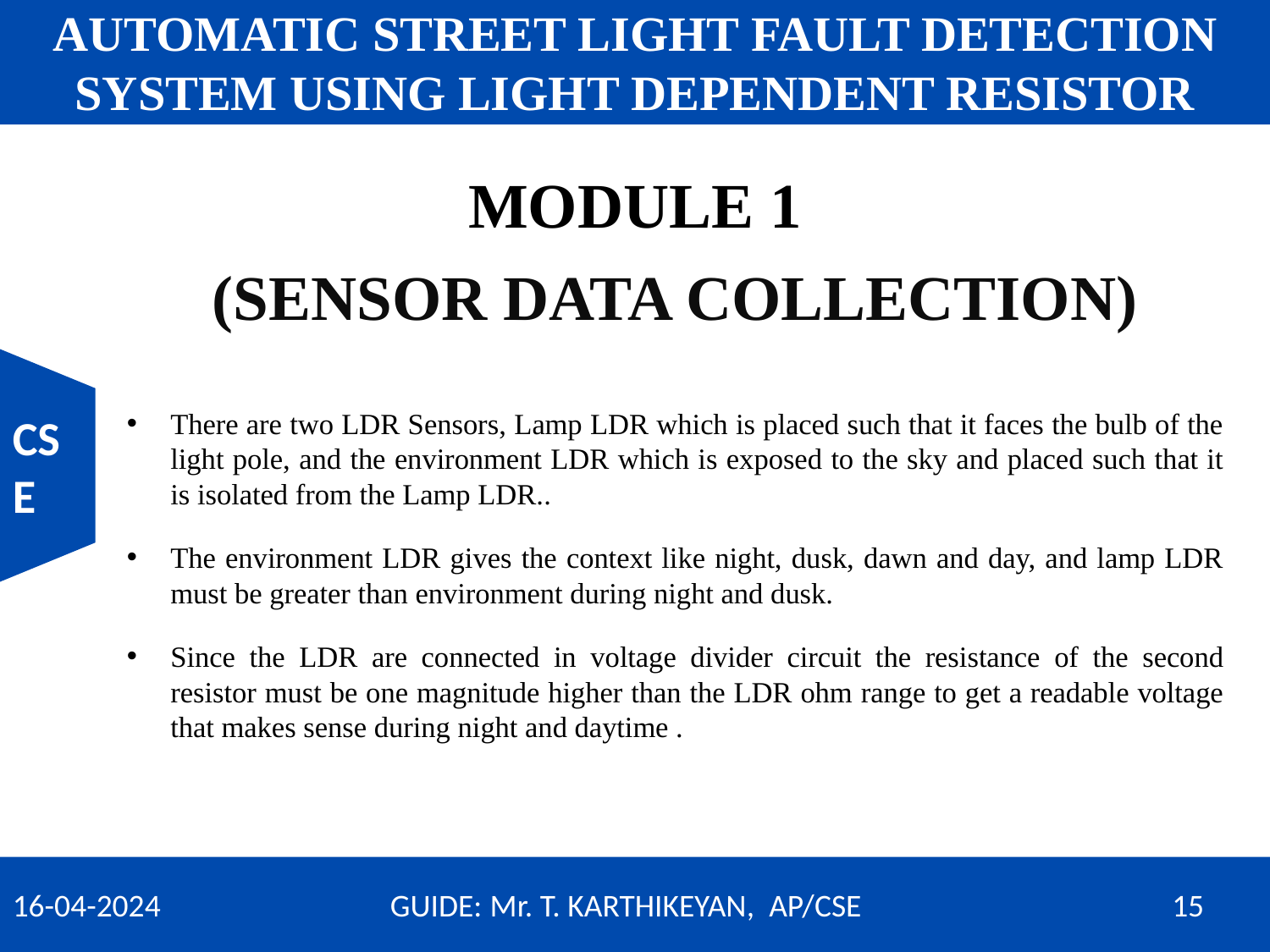

AUTOMATIC STREET LIGHT FAULT DETECTION SYSTEM USING LIGHT DEPENDENT RESISTOR
KNOWLEDGE INSTITUTE OF TECHNOLOGY
(AUTONOMOUS)
MODULE 1
# (SENSOR DATA COLLECTION)
There are two LDR Sensors, Lamp LDR which is placed such that it faces the bulb of the light pole, and the environment LDR which is exposed to the sky and placed such that it is isolated from the Lamp LDR..
The environment LDR gives the context like night, dusk, dawn and day, and lamp LDR must be greater than environment during night and dusk.
Since the LDR are connected in voltage divider circuit the resistance of the second resistor must be one magnitude higher than the LDR ohm range to get a readable voltage that makes sense during night and daytime .
CSE
16-04-2024                                GUIDE: Mr. T. KARTHIKEYAN,  AP/CSE		                    15